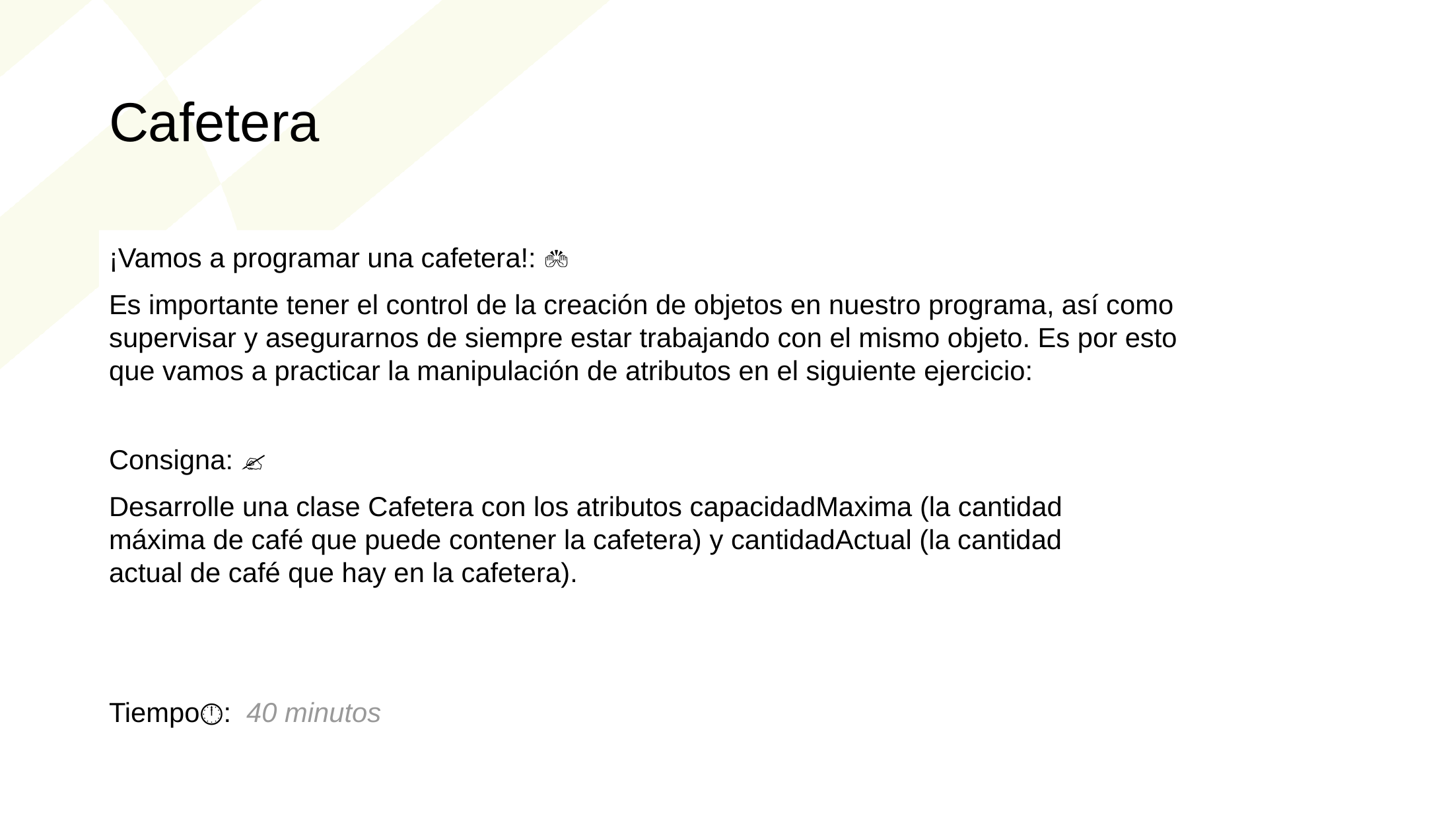

Cafetera
¡Vamos a programar una cafetera!: 🙌
Es importante tener el control de la creación de objetos en nuestro programa, así como supervisar y asegurarnos de siempre estar trabajando con el mismo objeto. Es por esto que vamos a practicar la manipulación de atributos en el siguiente ejercicio:
Consigna: ✍️
Desarrolle una clase Cafetera con los atributos capacidadMaxima (la cantidad máxima de café que puede contener la cafetera) y cantidadActual (la cantidad actual de café que hay en la cafetera).

Tiempo🕛:  40 minutos